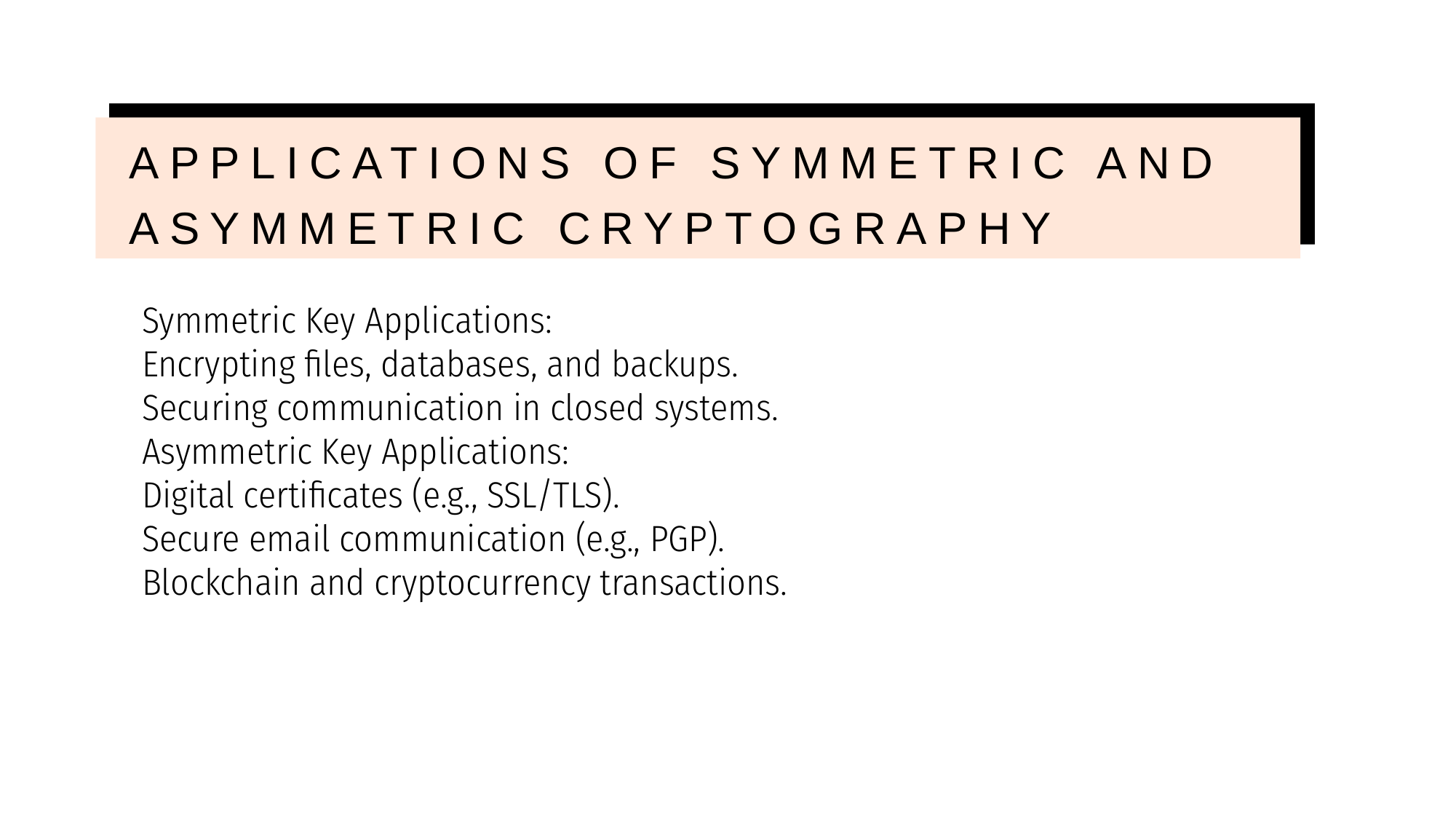

# Applications of Symmetric and Asymmetric Cryptography
Symmetric Key Applications:
Encrypting files, databases, and backups.
Securing communication in closed systems.
Asymmetric Key Applications:
Digital certificates (e.g., SSL/TLS).
Secure email communication (e.g., PGP).
Blockchain and cryptocurrency transactions.